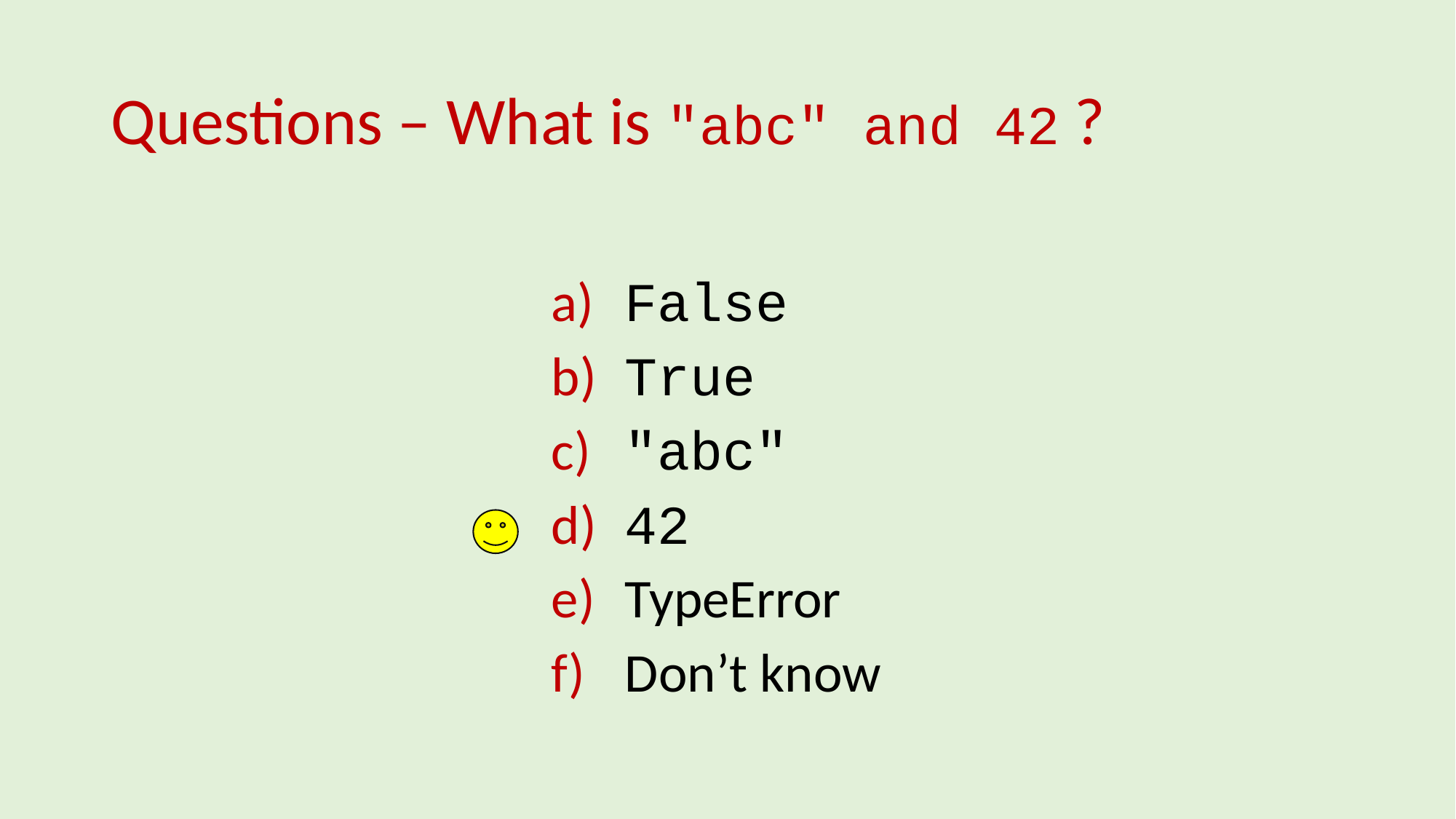

# Questions – What is "abc" and 42 ?
 False
 True
 "abc"
 42
 TypeError
 Don’t know